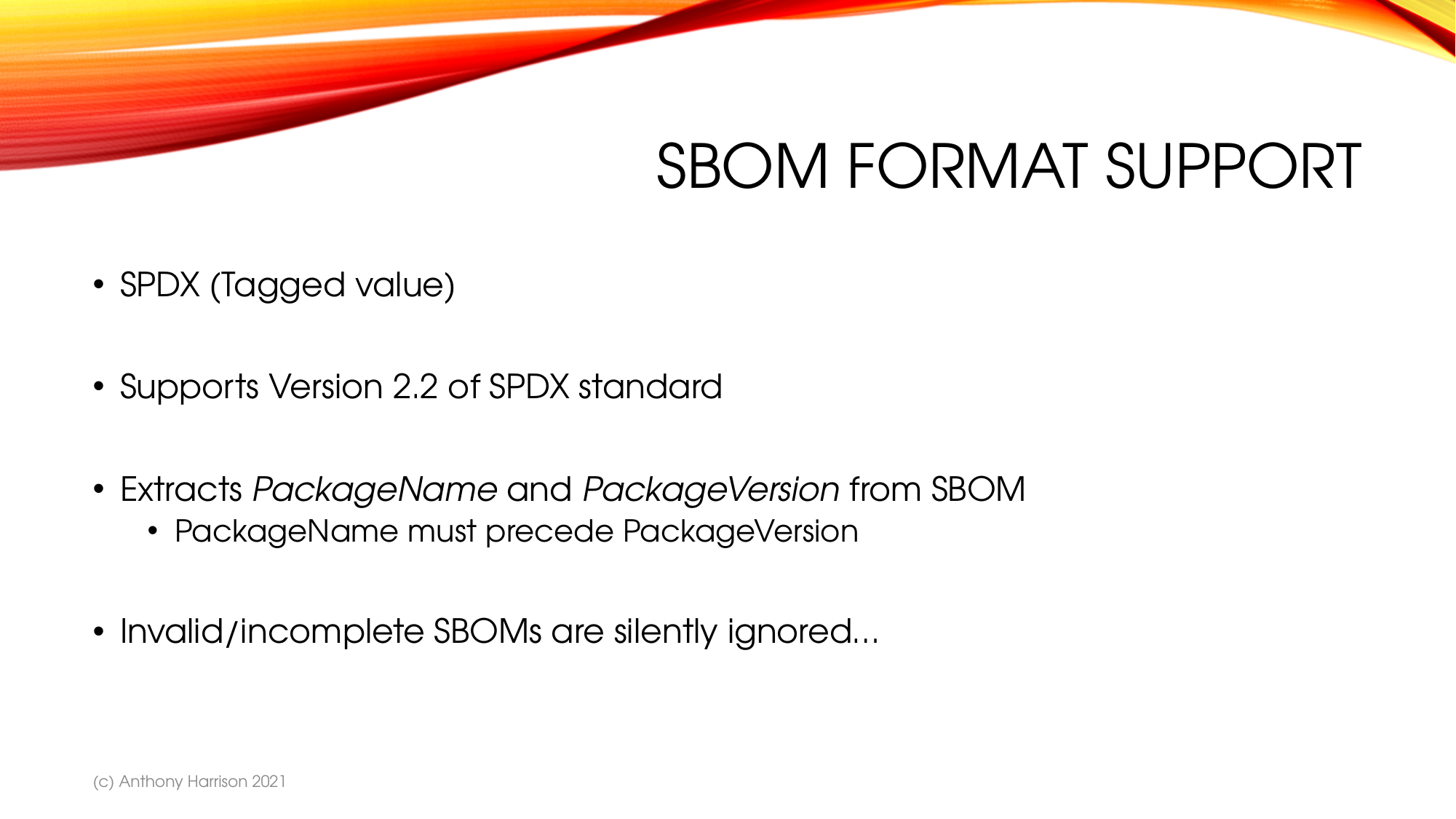

# SBOM Format support
SPDX (Tagged value)

Supports Version 2.2 of SPDX standard

Extracts PackageName and PackageVersion from SBOM
PackageName must precede PackageVersion

Invalid/incomplete SBOMs are silently ignored…
(c) Anthony Harrison 2021